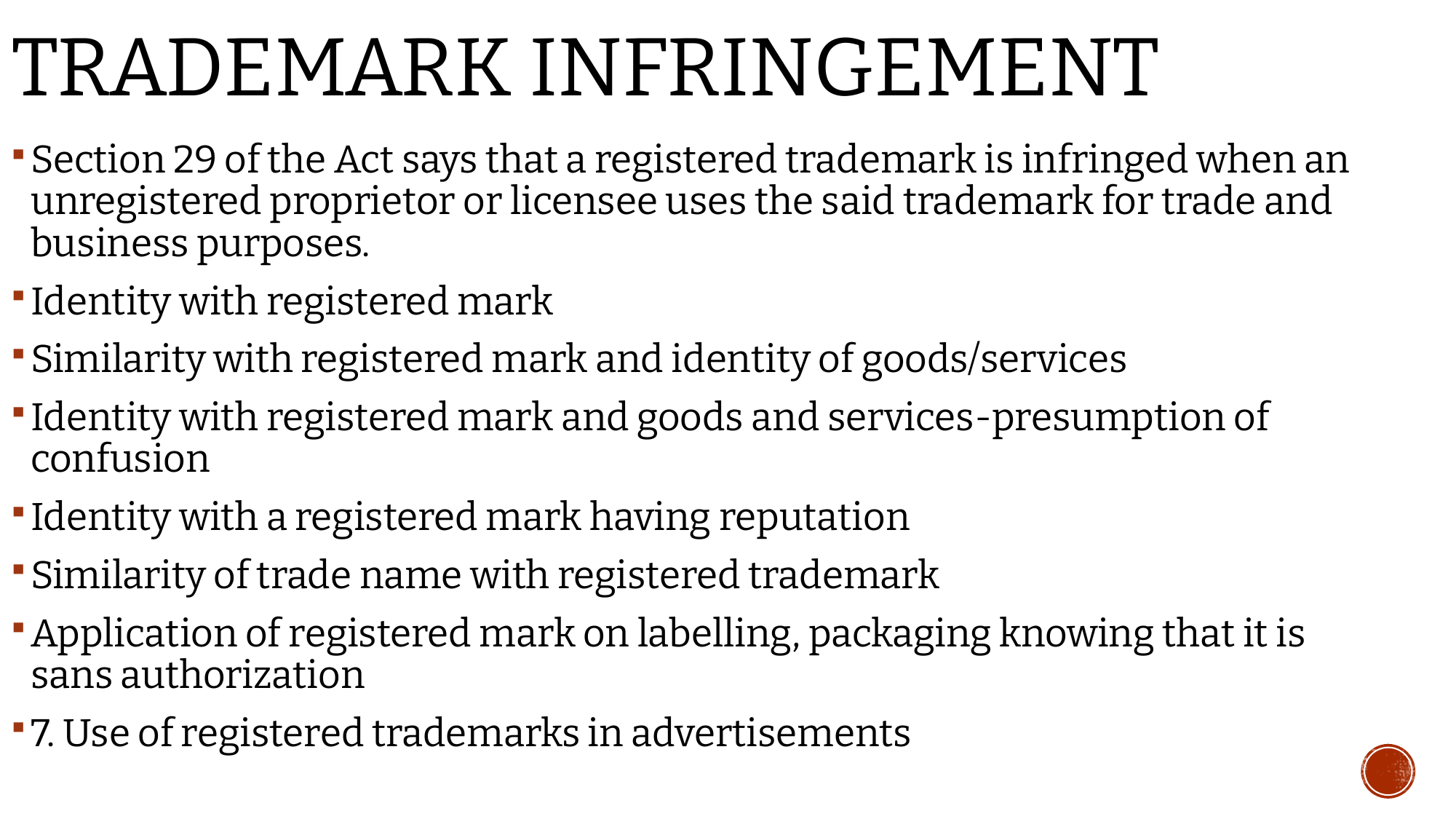

# Trademark infringement
Section 29 of the Act says that a registered trademark is infringed when an unregistered proprietor or licensee uses the said trademark for trade and business purposes.
Identity with registered mark
Similarity with registered mark and identity of goods/services
Identity with registered mark and goods and services-presumption of confusion
Identity with a registered mark having reputation
Similarity of trade name with registered trademark
Application of registered mark on labelling, packaging knowing that it is sans authorization
7. Use of registered trademarks in advertisements